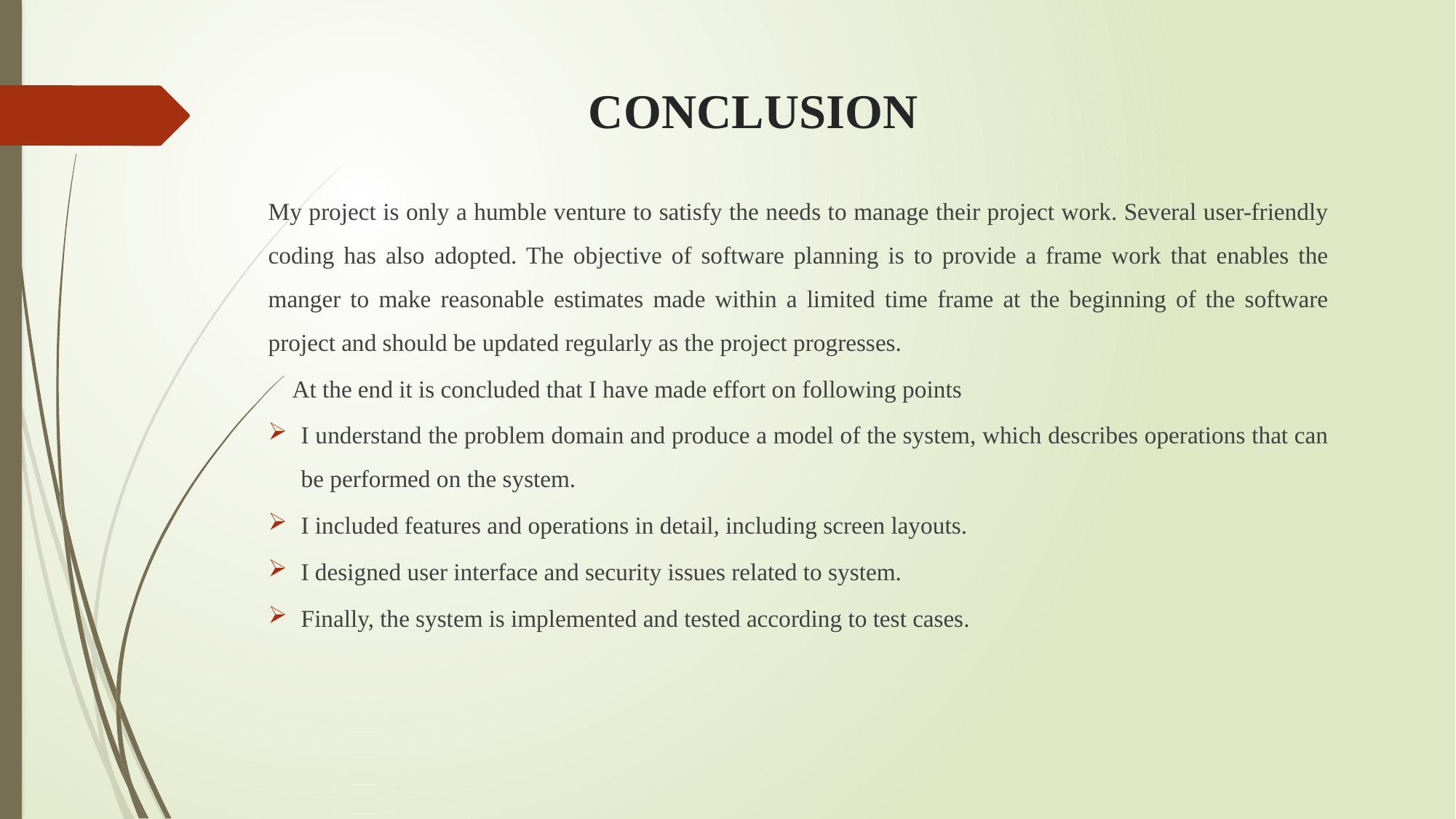

# CONCLUSION
My project is only a humble venture to satisfy the needs to manage their project work. Several user-friendly coding has also adopted. The objective of software planning is to provide a frame work that enables the manger to make reasonable estimates made within a limited time frame at the beginning of the software project and should be updated regularly as the project progresses.
    At the end it is concluded that I have made effort on following points
I understand the problem domain and produce a model of the system, which describes operations that can be performed on the system.
I included features and operations in detail, including screen layouts.
I designed user interface and security issues related to system.
Finally, the system is implemented and tested according to test cases.